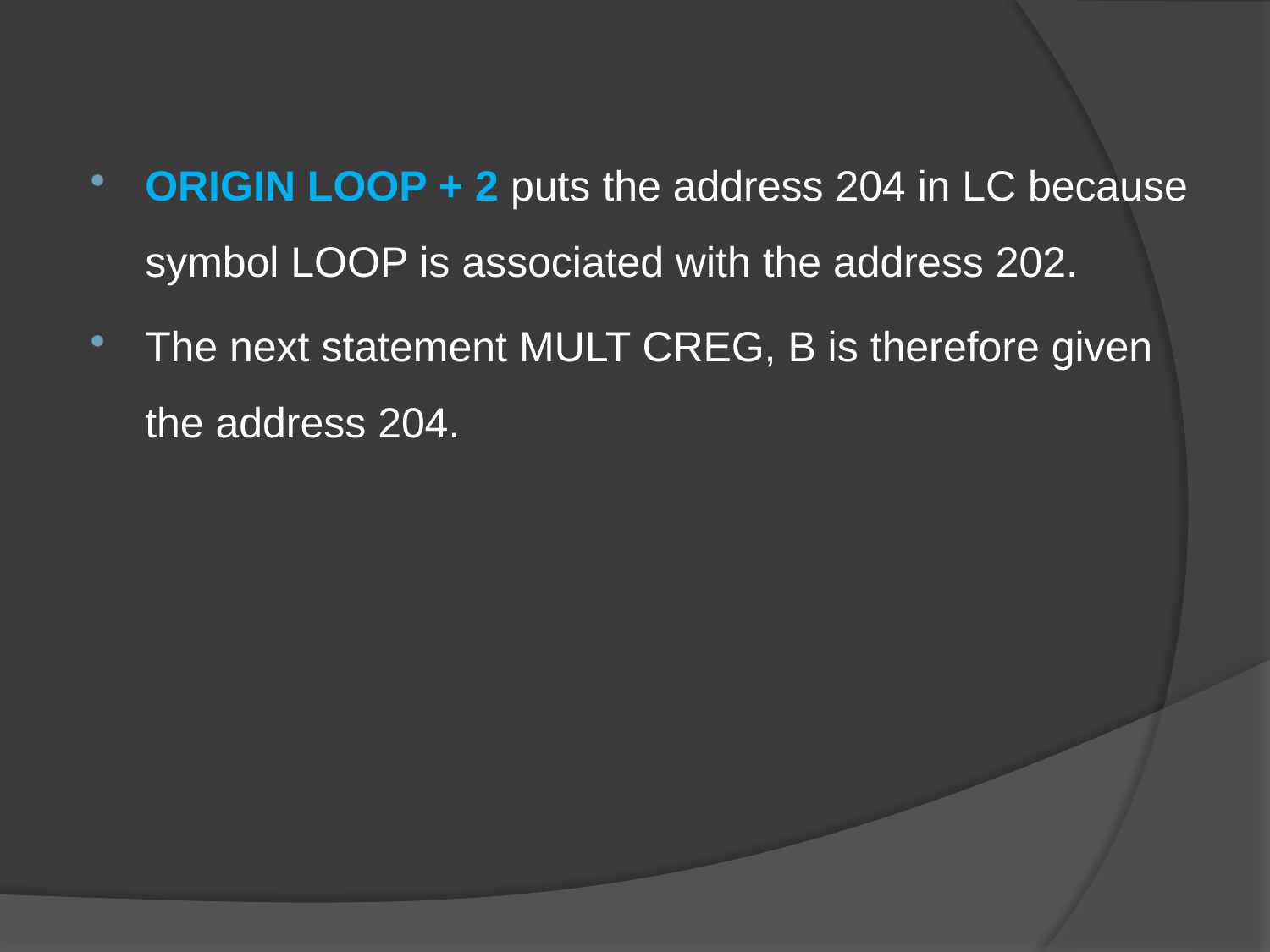

ORIGIN LOOP + 2 puts the address 204 in LC because symbol LOOP is associated with the address 202.
The next statement MULT CREG, B is therefore given the address 204.